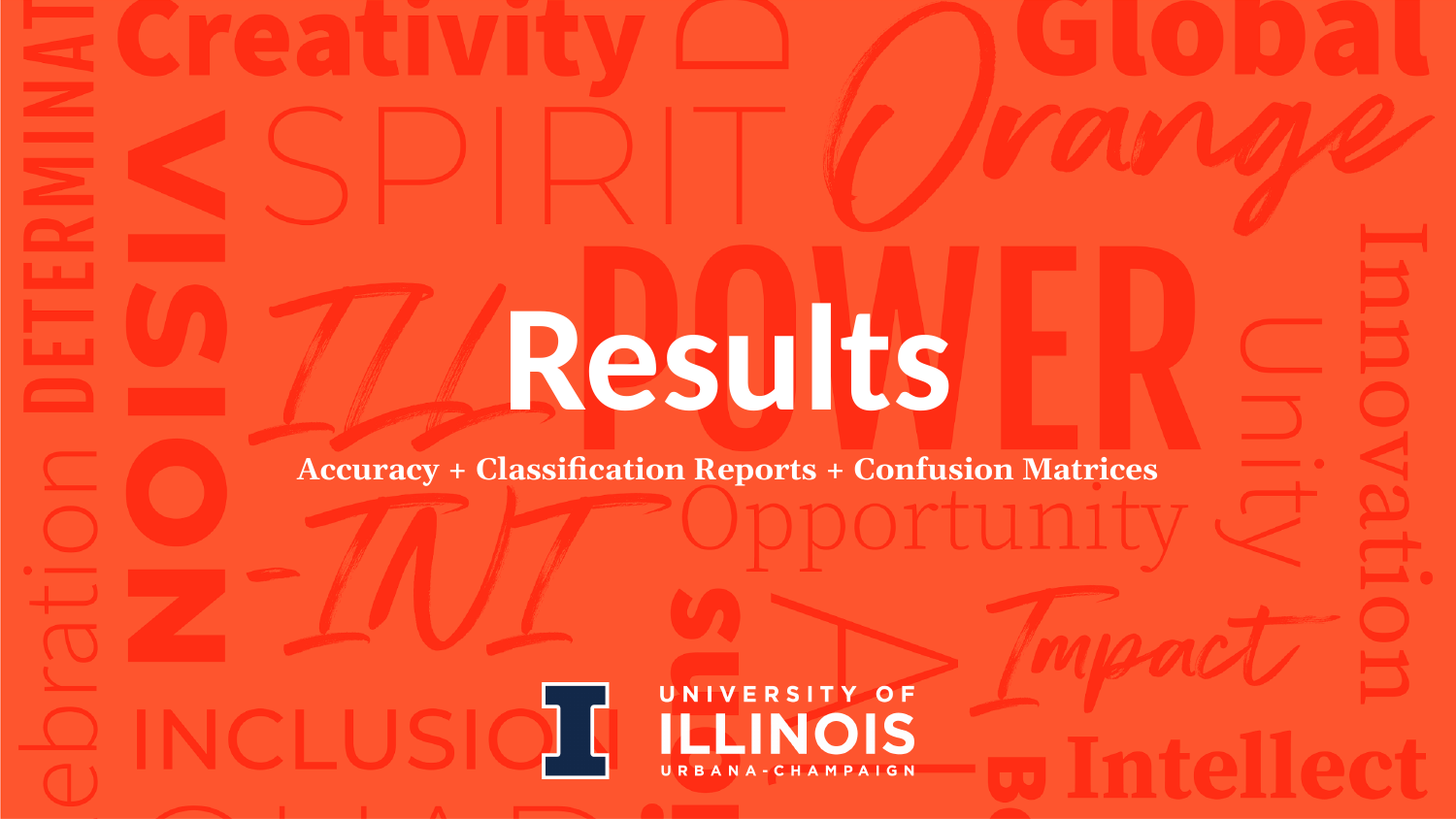

# Results
Accuracy + Classification Reports + Confusion Matrices